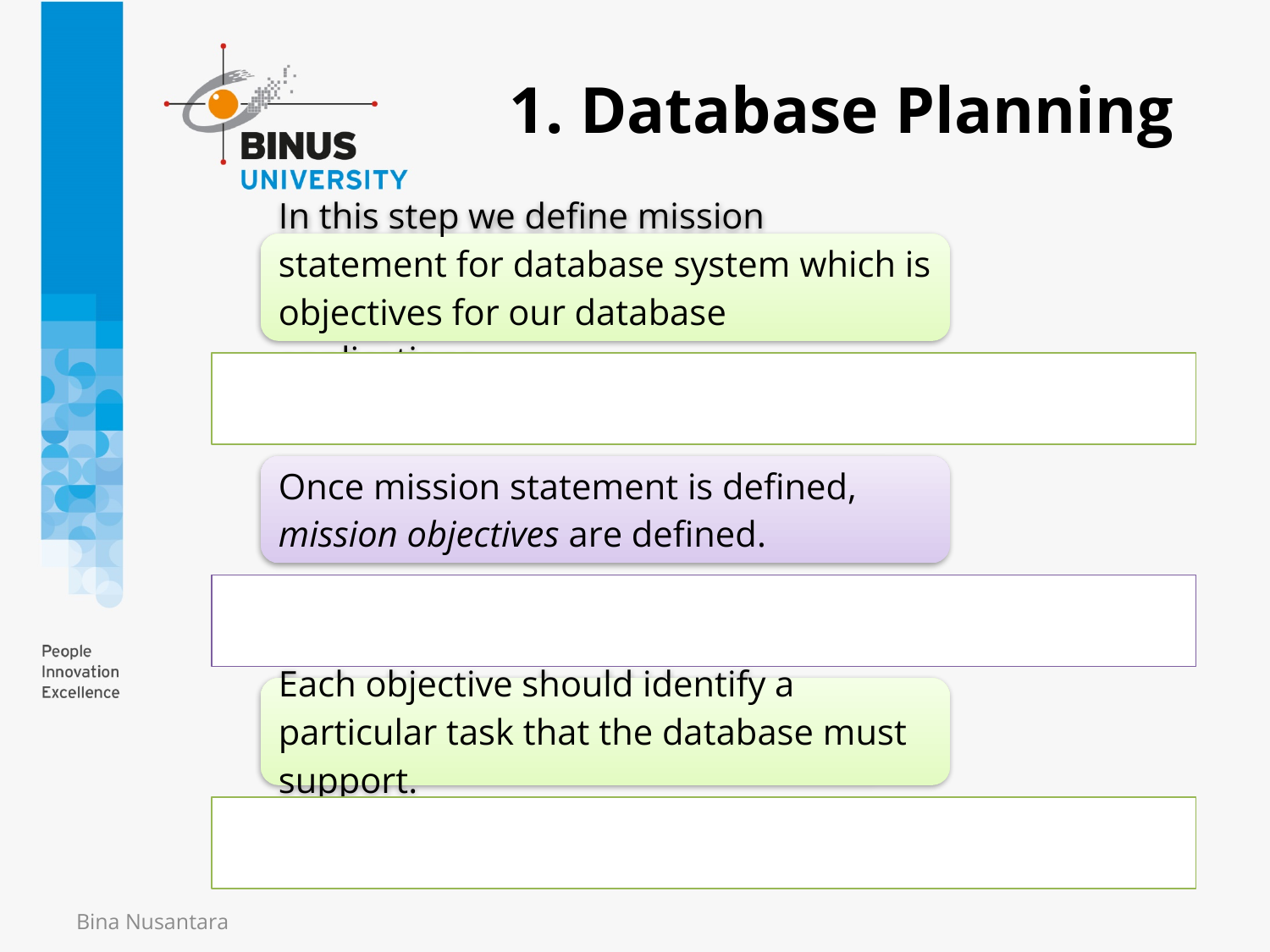

1. Database Planning
In this step we define mission statement for database system which is objectives for our database applications
Once mission statement is defined, mission objectives are defined.
Each objective should identify a particular task that the database must support.
Bina Nusantara